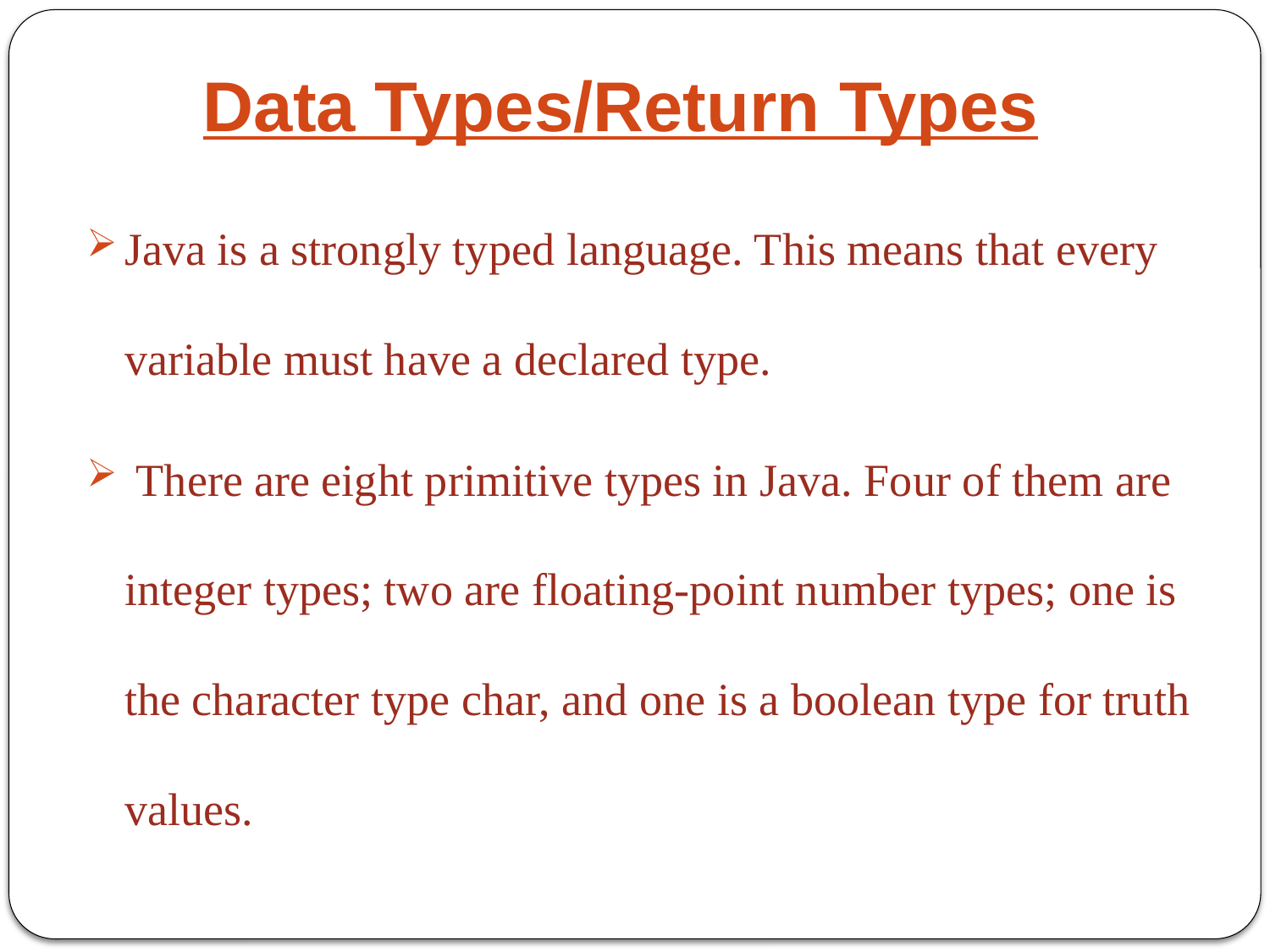

# Data Types/Return Types
Java is a strongly typed language. This means that every variable must have a declared type.
 There are eight primitive types in Java. Four of them are integer types; two are floating-point number types; one is the character type char, and one is a boolean type for truth values.